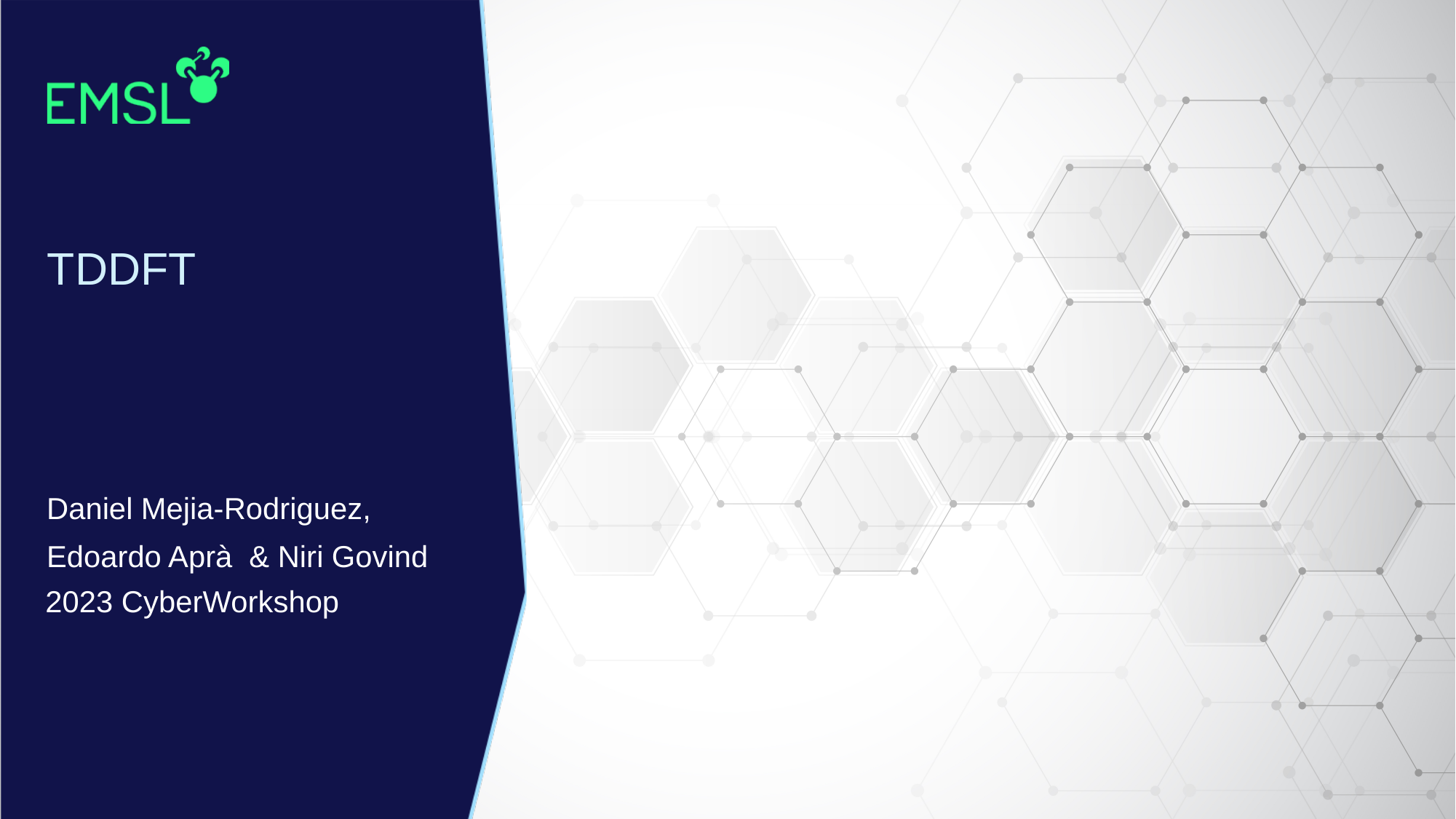

# TDDFT
Daniel Mejia-Rodriguez,
Edoardo Aprà  & Niri Govind
2023 CyberWorkshop